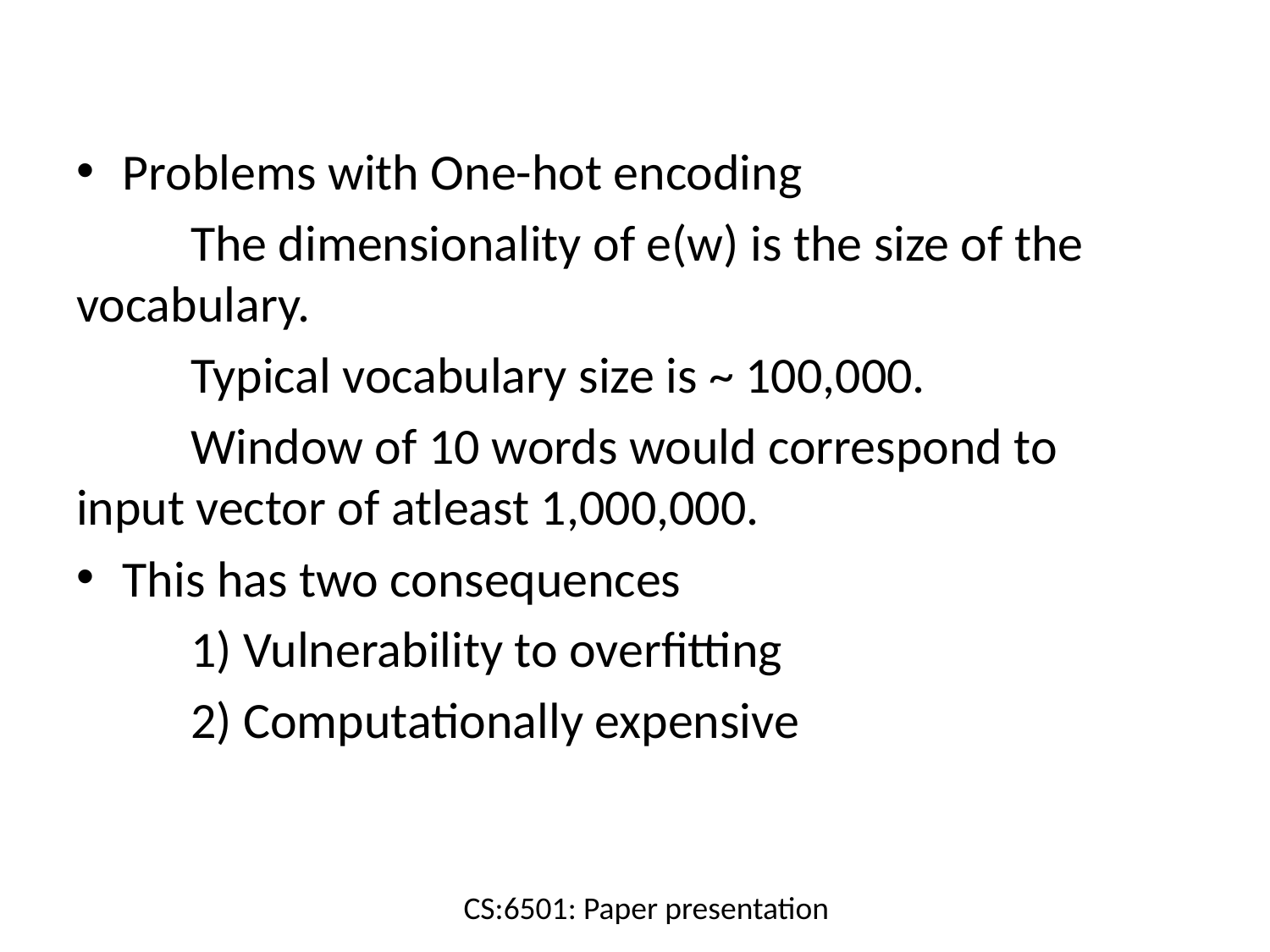

Problems with One-hot encoding
	The dimensionality of e(w) is the size of the 	vocabulary.
	Typical vocabulary size is ~ 100,000.
	Window of 10 words would correspond to 	input vector of atleast 1,000,000.
This has two consequences
	1) Vulnerability to overfitting
	2) Computationally expensive
CS:6501: Paper presentation